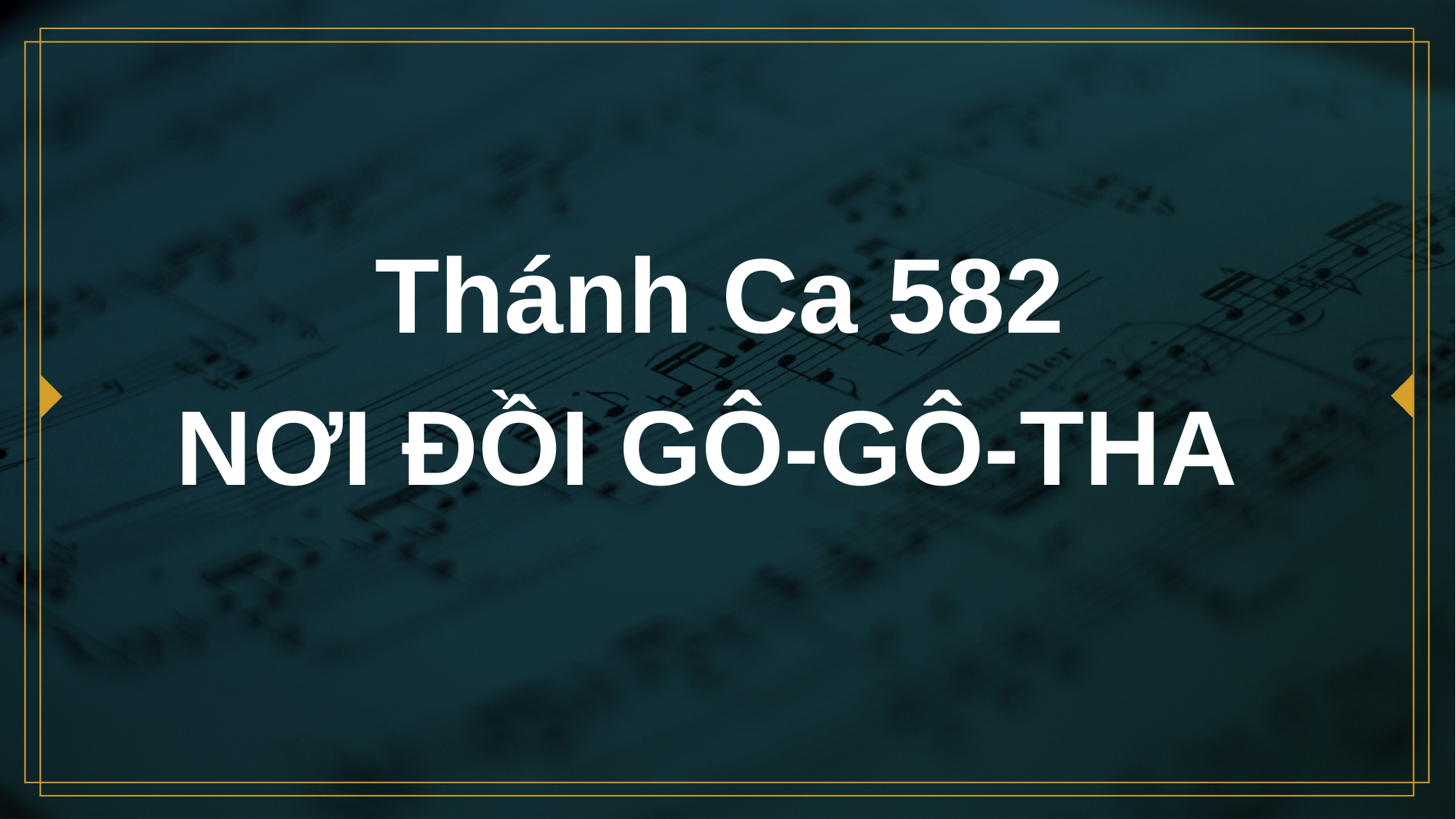

# Thánh Ca 582 NƠI ĐỒI GÔ-GÔ-THA